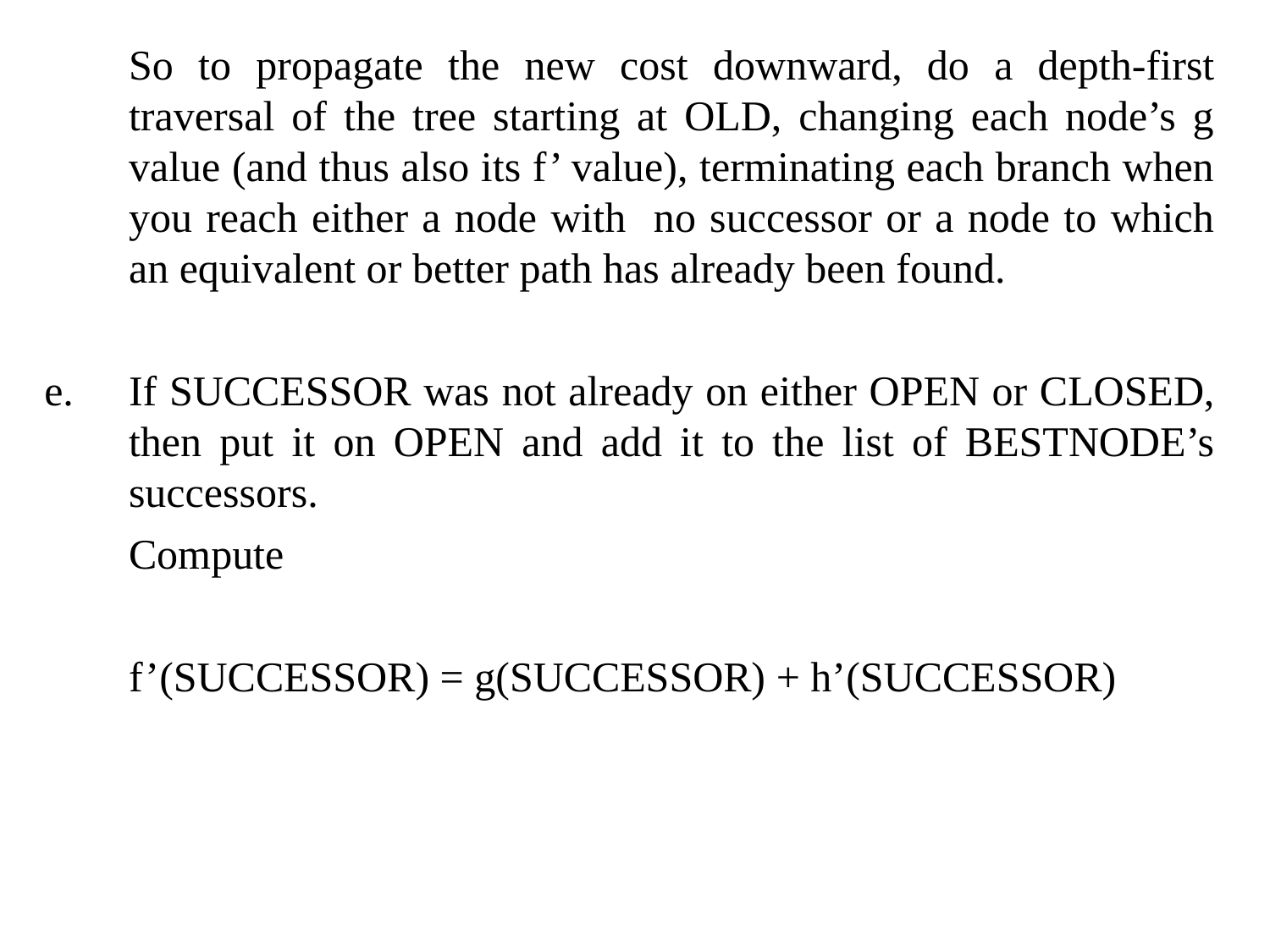

So to propagate the new cost downward, do a depth-first traversal of the tree starting at OLD, changing each node’s g value (and thus also its f’ value), terminating each branch when you reach either a node with  no successor or a node to which an equivalent or better path has already been found.

If SUCCESSOR was not already on either OPEN or CLOSED, then put it on OPEN and add it to the list of BESTNODE’s successors.
        Compute

        f’(SUCCESSOR) = g(SUCCESSOR) + h’(SUCCESSOR)